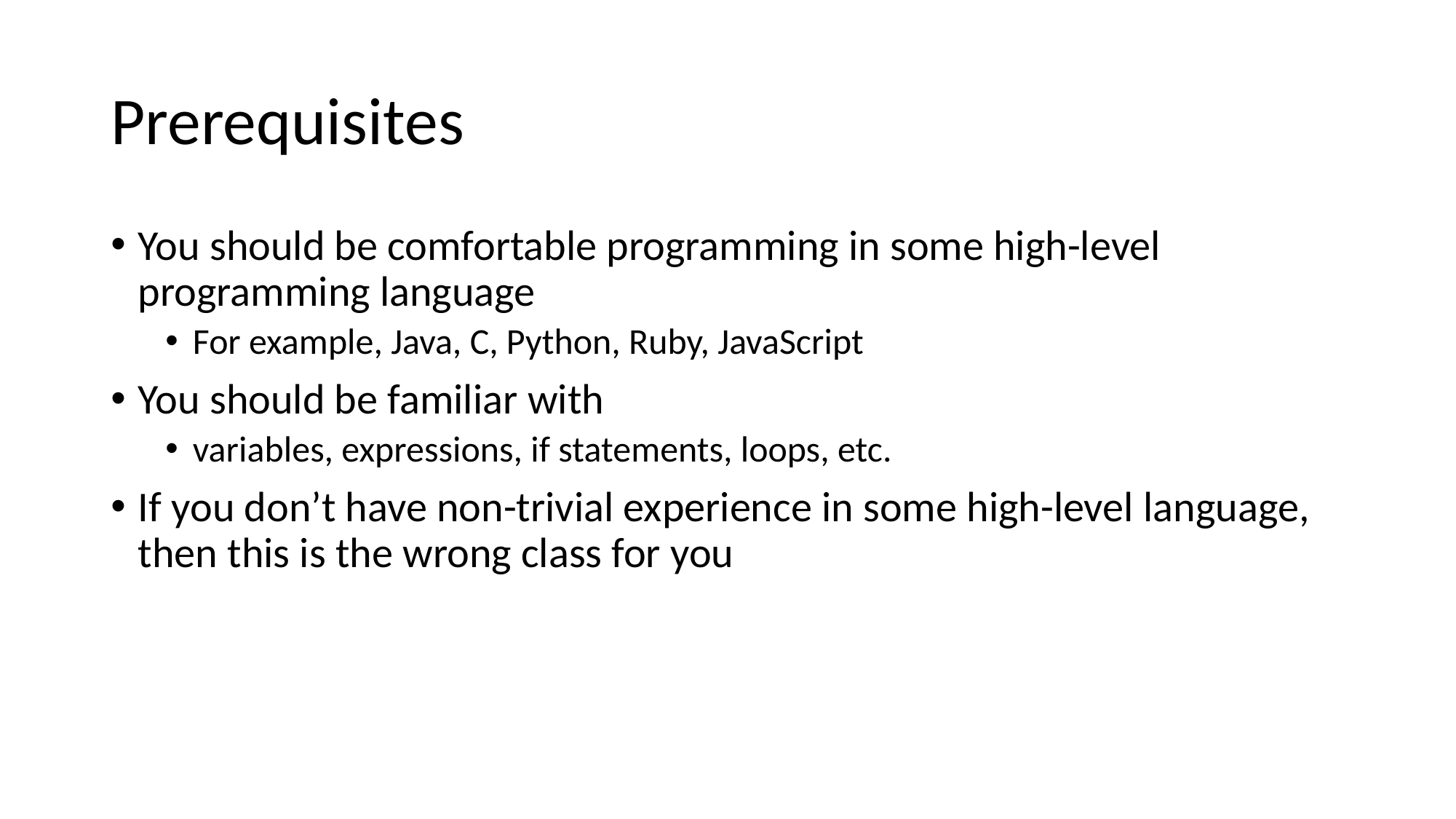

# Prerequisites
You should be comfortable programming in some high-level programming language
For example, Java, C, Python, Ruby, JavaScript
You should be familiar with
variables, expressions, if statements, loops, etc.
If you don’t have non-trivial experience in some high-level language, then this is the wrong class for you